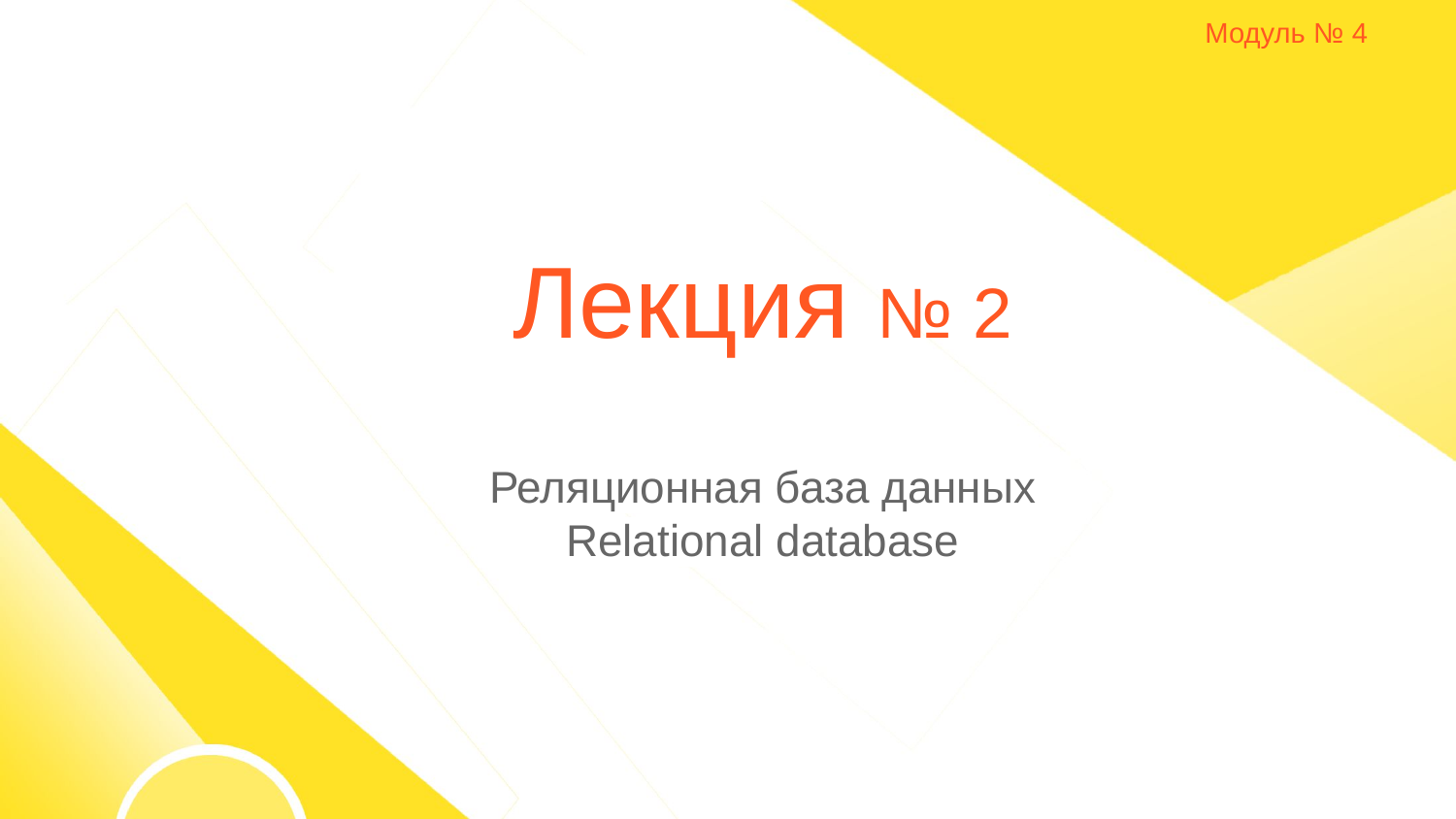

Модуль № 4
Лекция № 2
Реляционная база данных Relational database